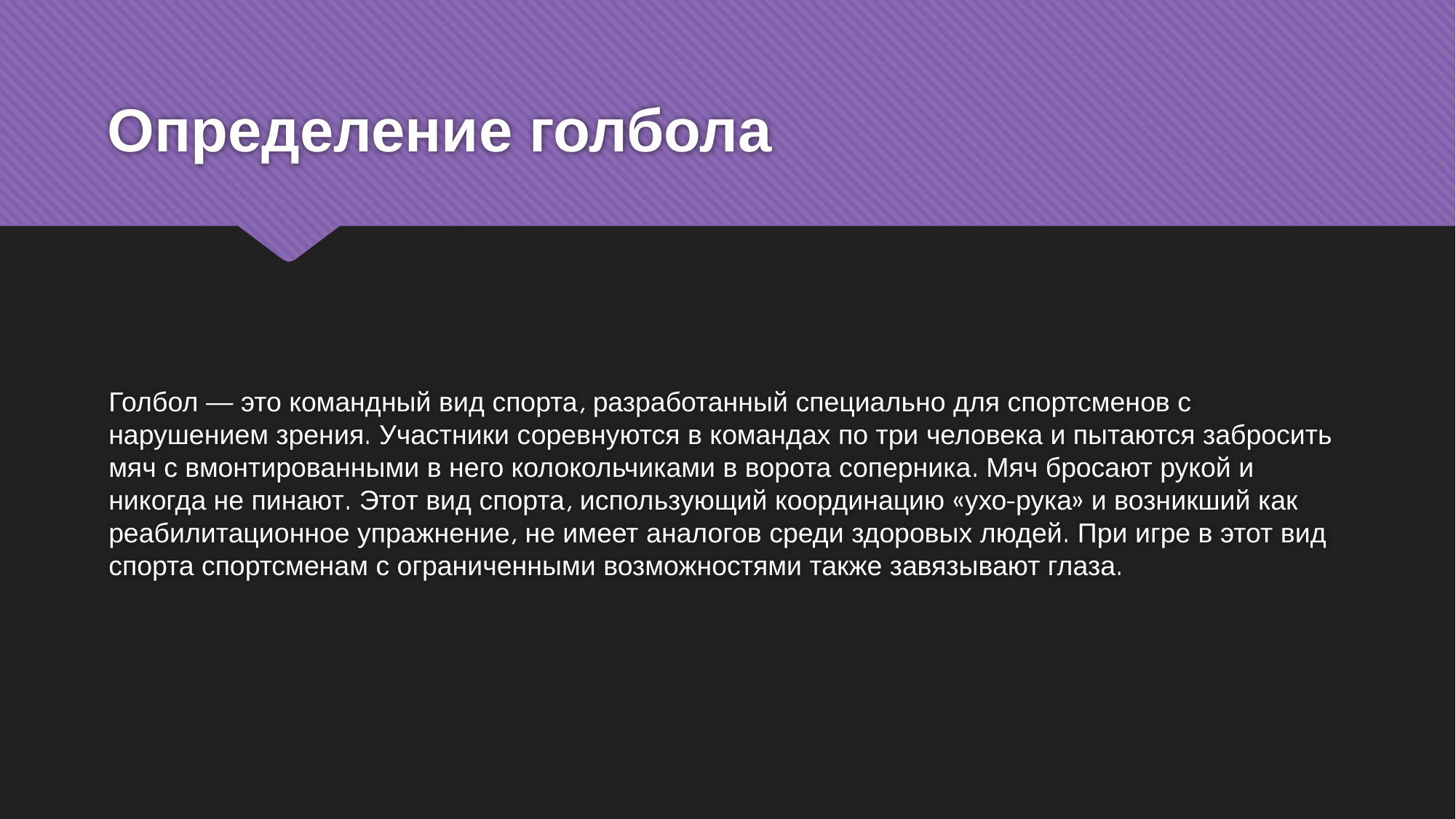

# Определение голбола
Голбол — это командный вид спорта, разработанный специально для спортсменов с нарушением зрения. Участники соревнуются в командах по три человека и пытаются забросить мяч с вмонтированными в него колокольчиками в ворота соперника. Мяч бросают рукой и никогда не пинают. Этот вид спорта, использующий координацию «ухо-рука» и возникший как реабилитационное упражнение, не имеет аналогов среди здоровых людей. При игре в этот вид спорта спортсменам с ограниченными возможностями также завязывают глаза.